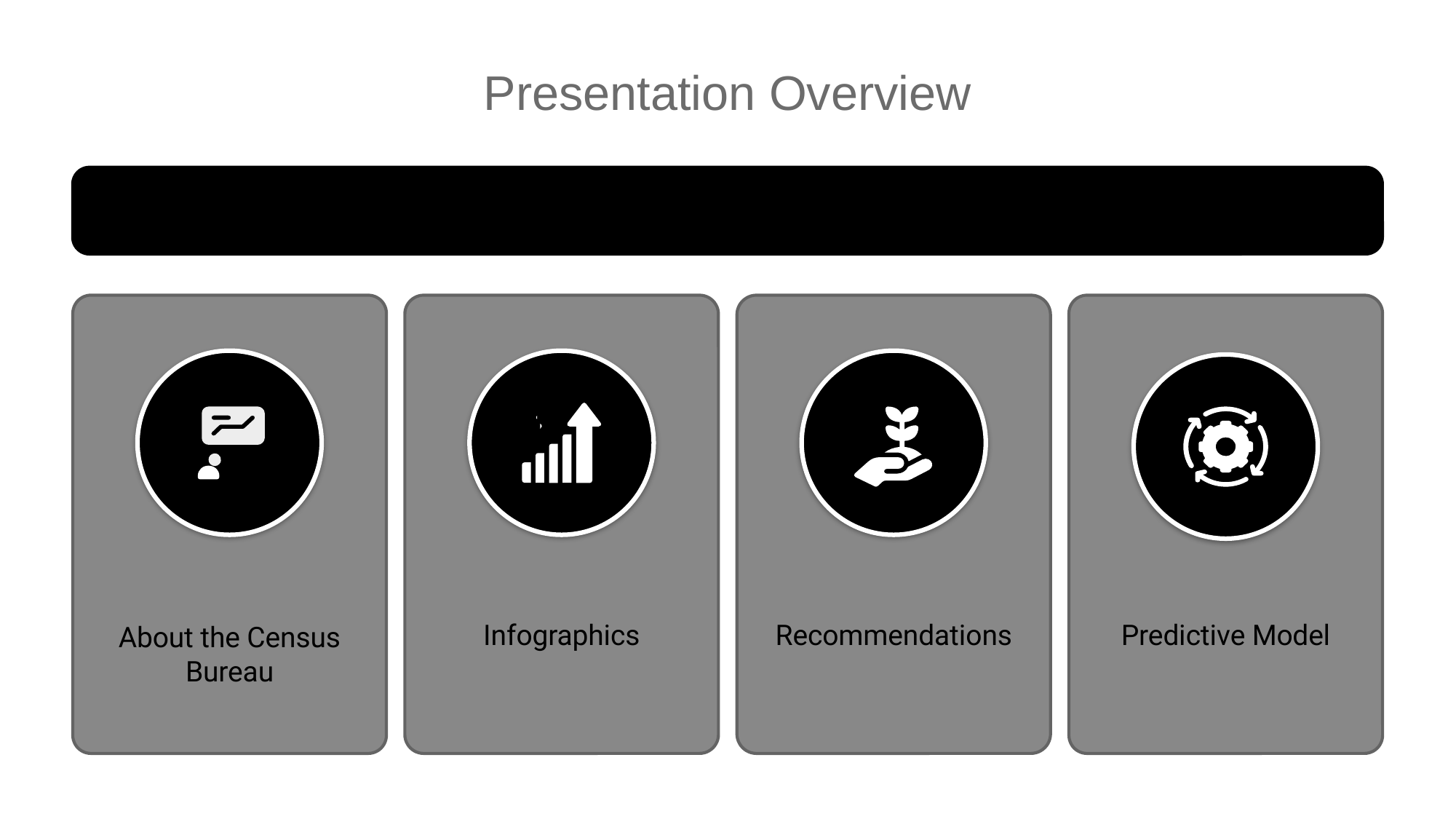

# Presentation Overview

Predictive Model
Infographics

Recommendations

About the Census Bureau